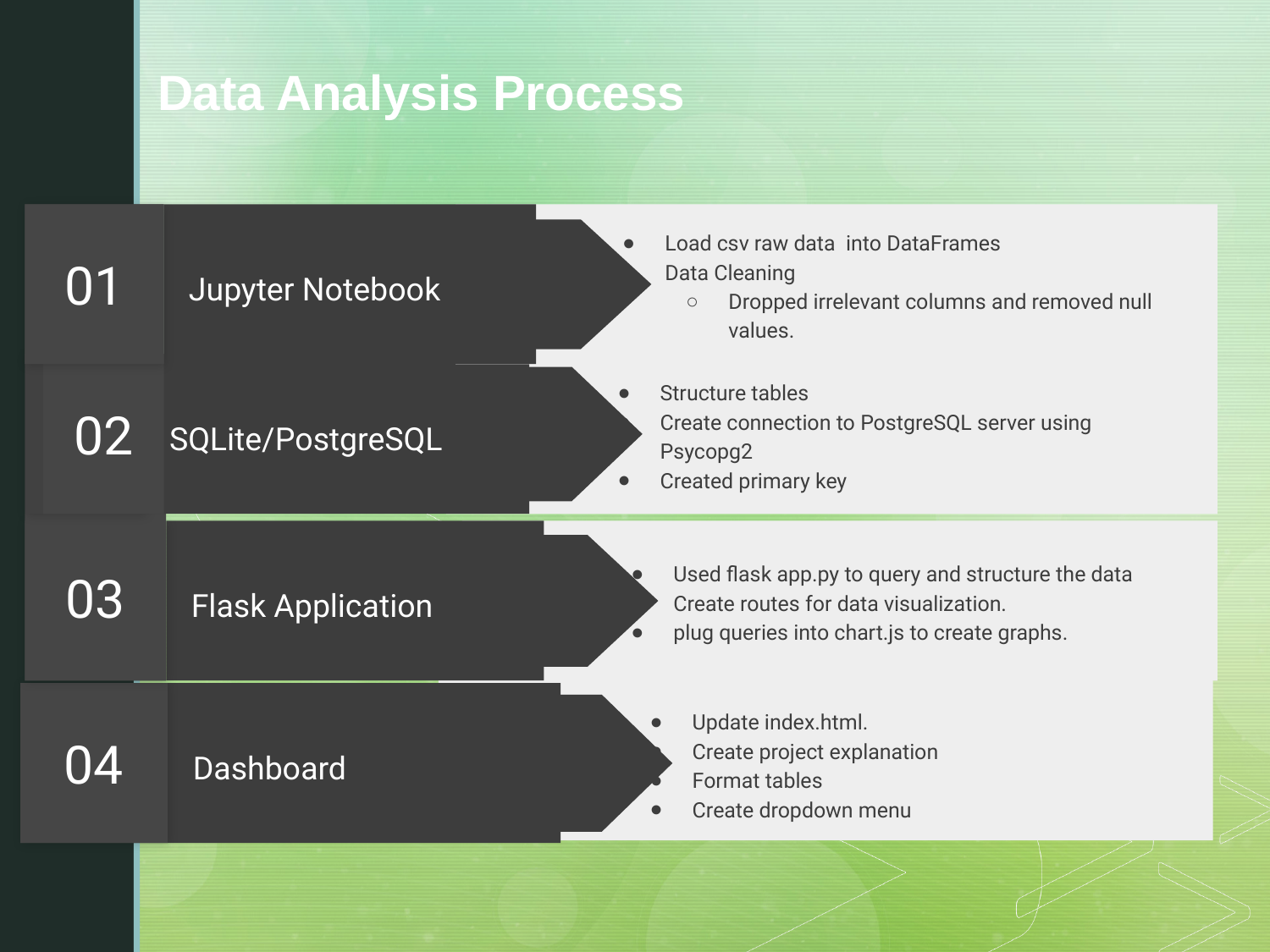

# Data Analysis Process

01

Load csv raw data  into DataFrames
Data Cleaning
Dropped irrelevant columns and removed null values.
Jupyter Notebook

02

Structure tables
Create connection to PostgreSQL server using Psycopg2
Created primary key
SQLite/PostgreSQL

03
Used flask app.py to query and structure the data
Create routes for data visualization.
plug queries into chart.js to create graphs.

Flask Application

04

Update index.html.
Create project explanation
Format tables
Create dropdown menu
Dashboard